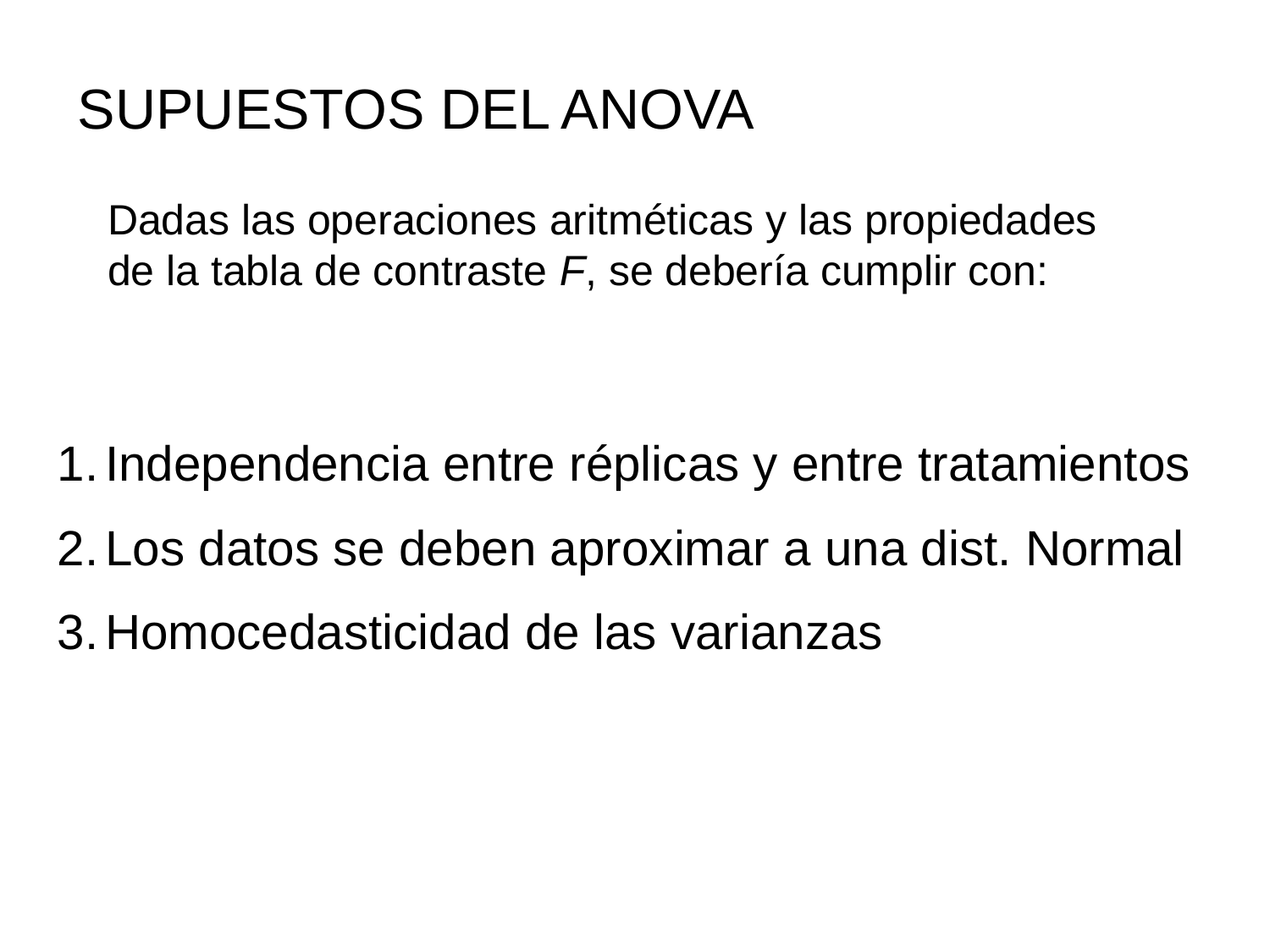

SUPUESTOS DEL ANOVA
Dadas las operaciones aritméticas y las propiedades de la tabla de contraste F, se debería cumplir con:
Independencia entre réplicas y entre tratamientos
Los datos se deben aproximar a una dist. Normal
Homocedasticidad de las varianzas